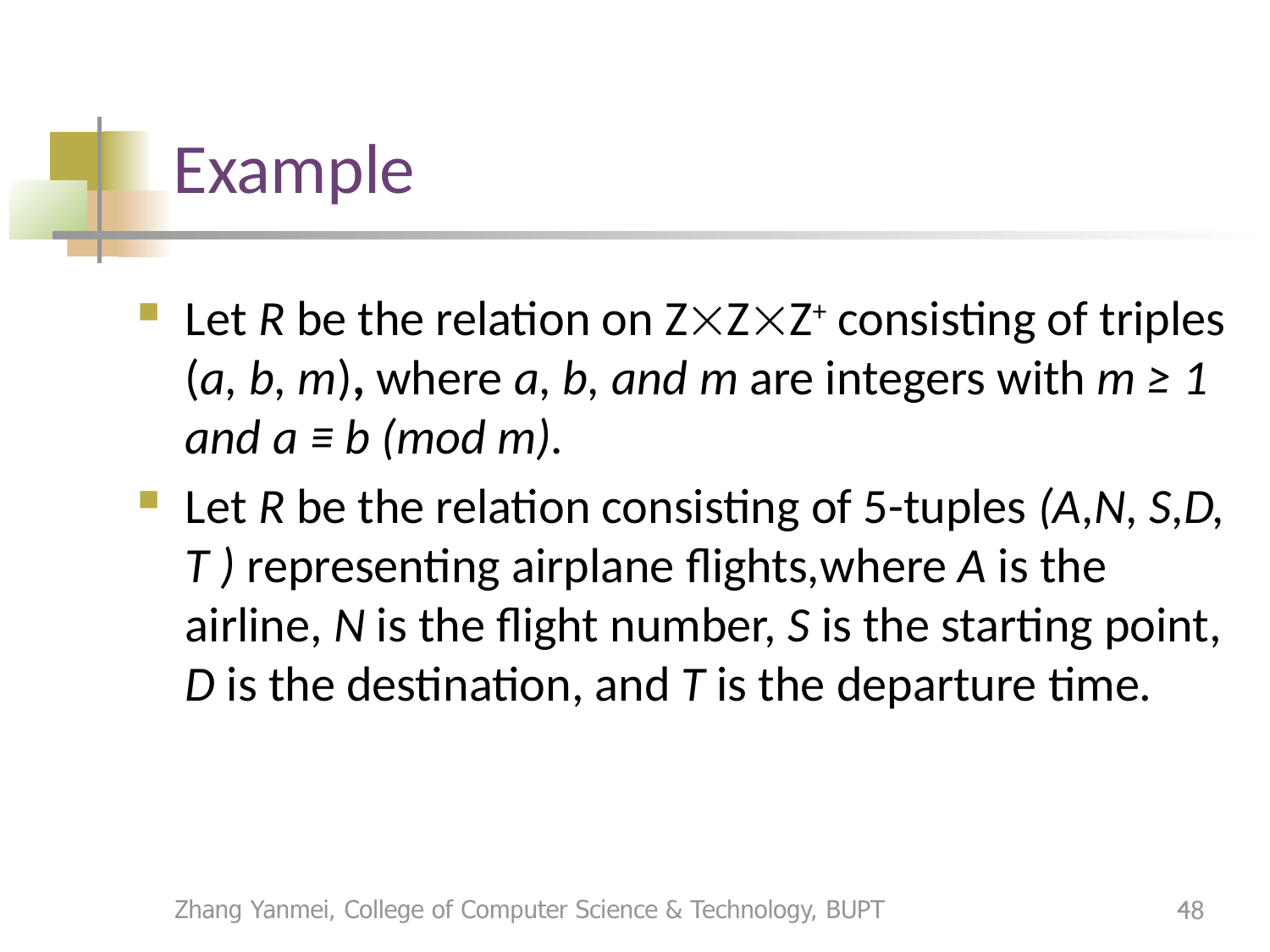

# Example
Let R be the relation on Z×Z×Z+ consisting of triples (a, b, m), where a, b, and m are integers with m ≥ 1 and a ≡ b (mod m).
Let R be the relation consisting of 5-tuples (A,N, S,D, T ) representing airplane flights,where A is the airline, N is the flight number, S is the starting point, D is the destination, and T is the departure time.
Zhang Yanmei, College of Computer Science & Technology, BUPT
48